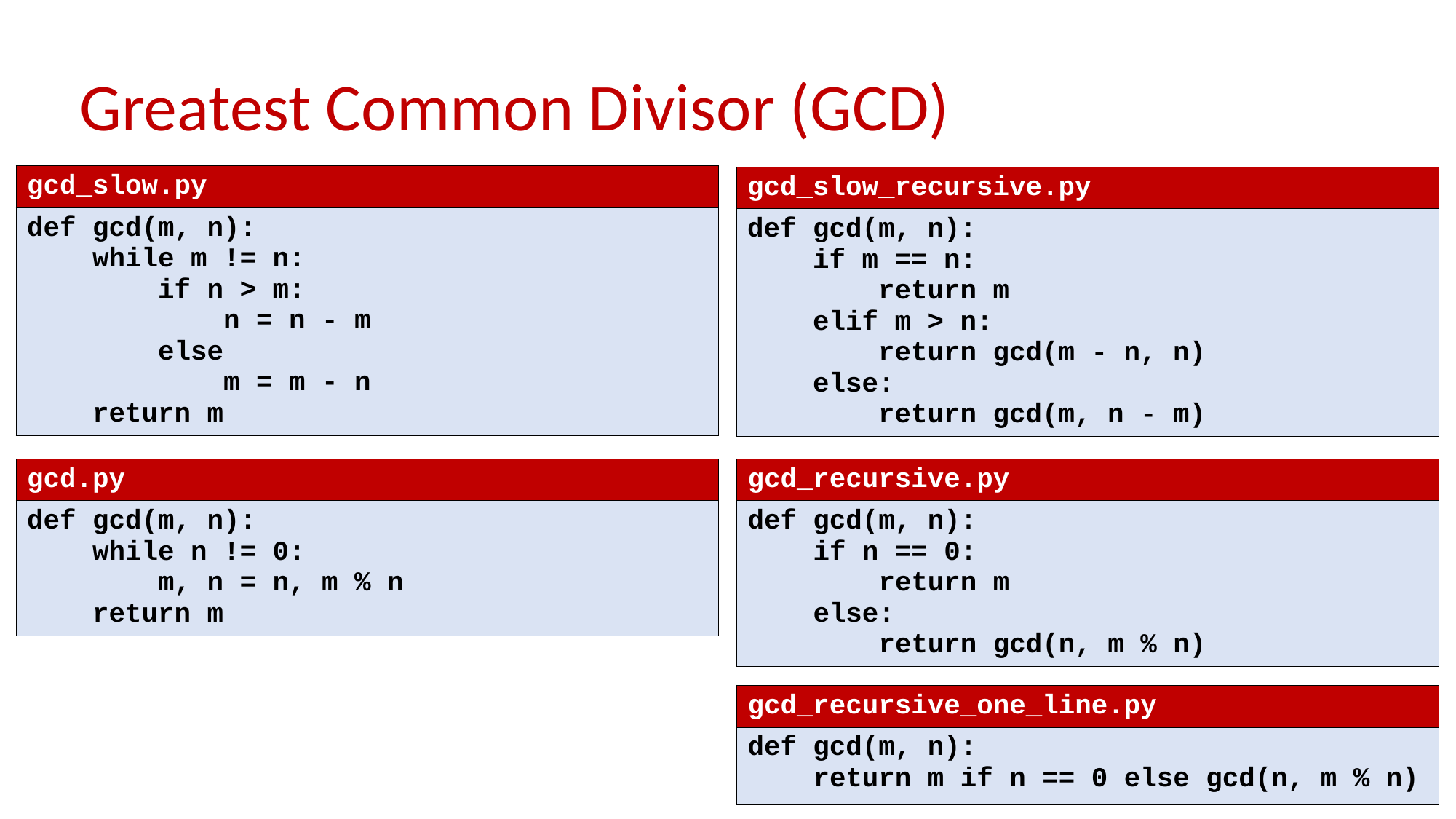

# Greatest Common Divisor (GCD)
| gcd\_slow.py |
| --- |
| def gcd(m, n): while m != n: if n > m: n = n - m else m = m - n return m |
| gcd\_slow\_recursive.py |
| --- |
| def gcd(m, n): if m == n: return m elif m > n: return gcd(m - n, n) else: return gcd(m, n - m) |
| gcd.py |
| --- |
| def gcd(m, n): while n != 0: m, n = n, m % n return m |
| gcd\_recursive.py |
| --- |
| def gcd(m, n): if n == 0: return m else: return gcd(n, m % n) |
| gcd\_recursive\_one\_line.py |
| --- |
| def gcd(m, n): return m if n == 0 else gcd(n, m % n) |